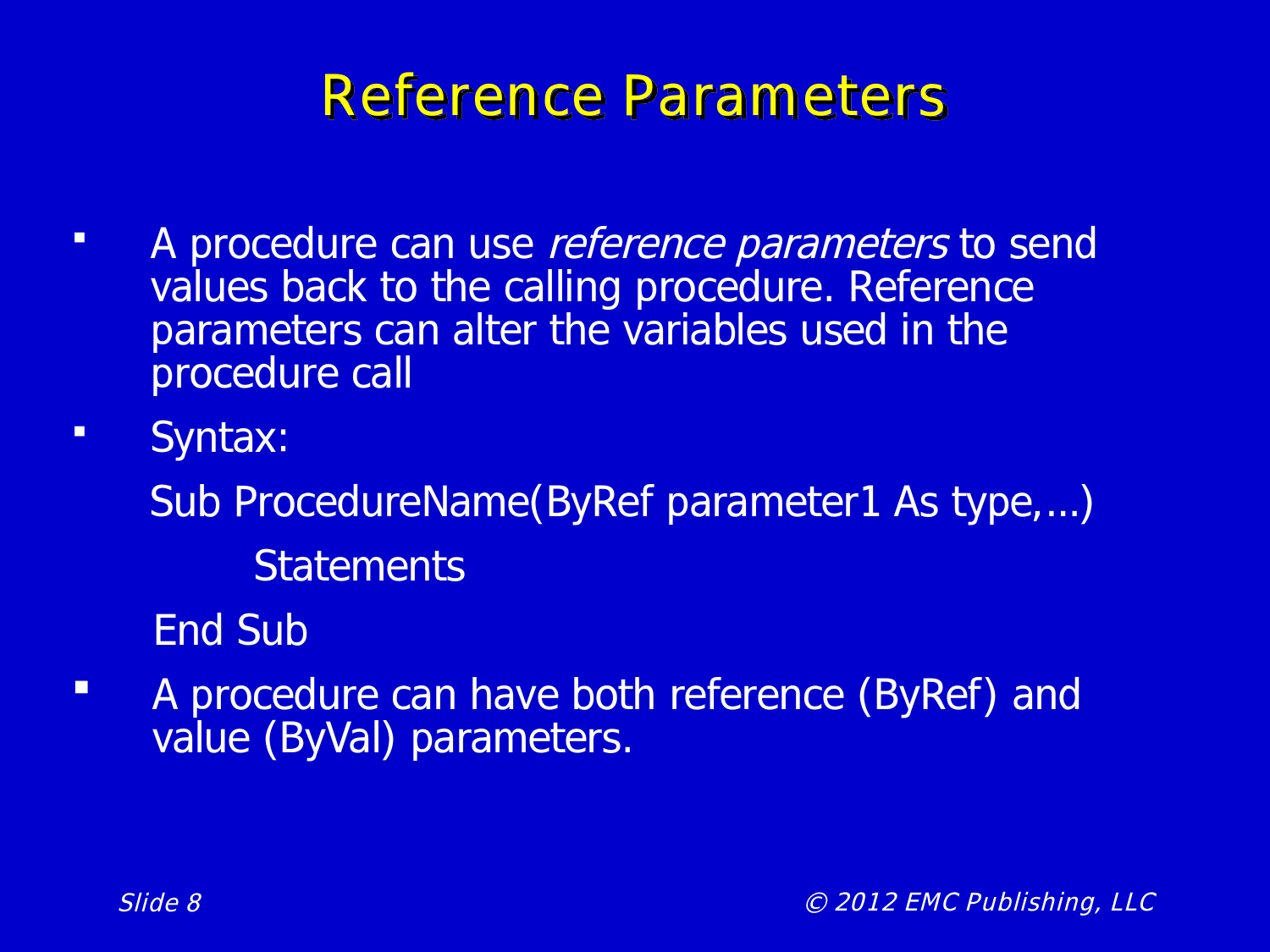

# Reference Parameters
A procedure can use reference parameters to send values back to the calling procedure. Reference parameters can alter the variables used in the procedure call
Syntax:
      Sub ProcedureName(ByRef parameter1 As type,…)
	Statements
  End Sub
A procedure can have both reference (ByRef) and value (ByVal) parameters.
© 2012 EMC Publishing, LLC
Slide 8